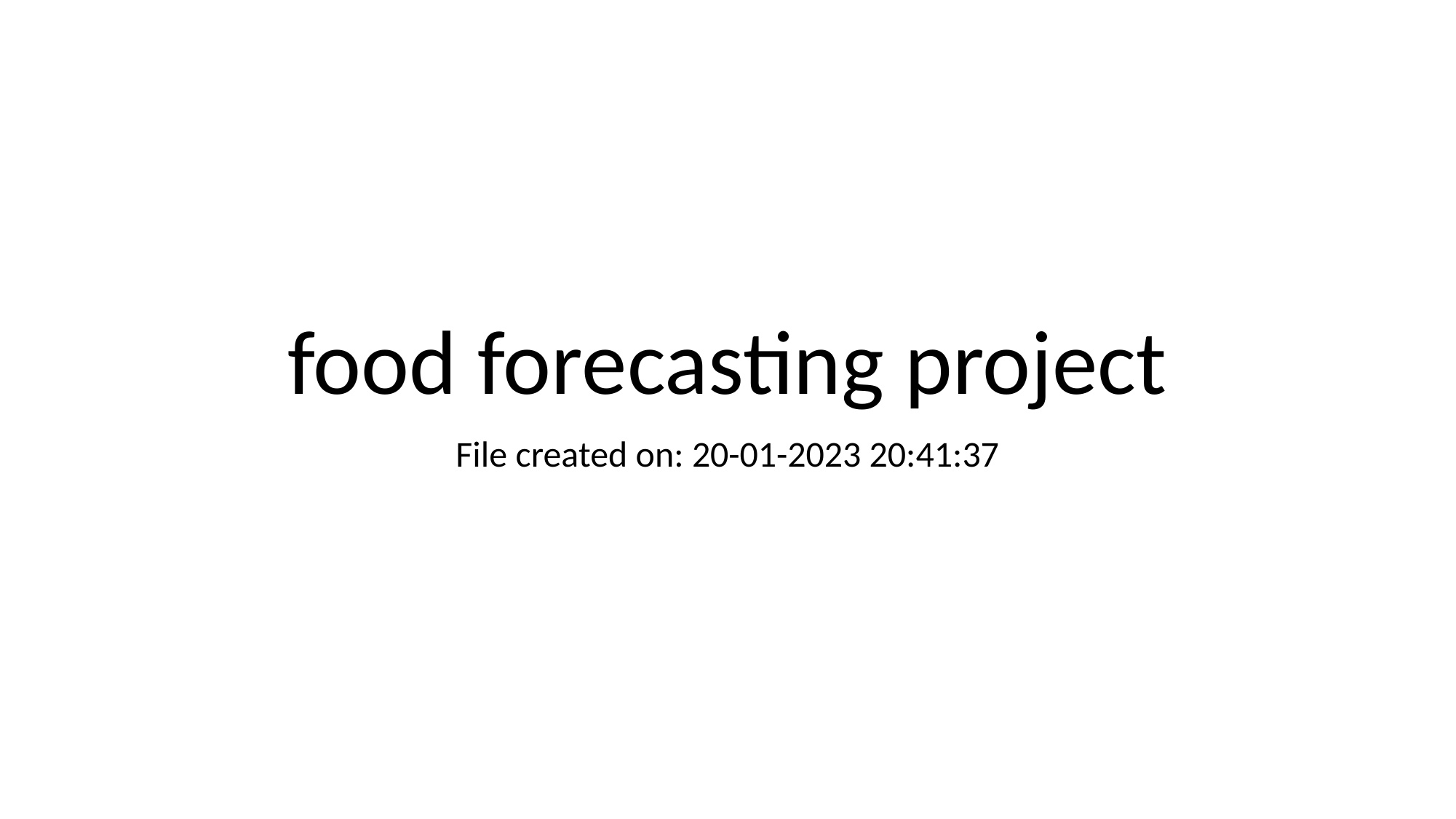

# food forecasting project
File created on: 20-01-2023 20:41:37